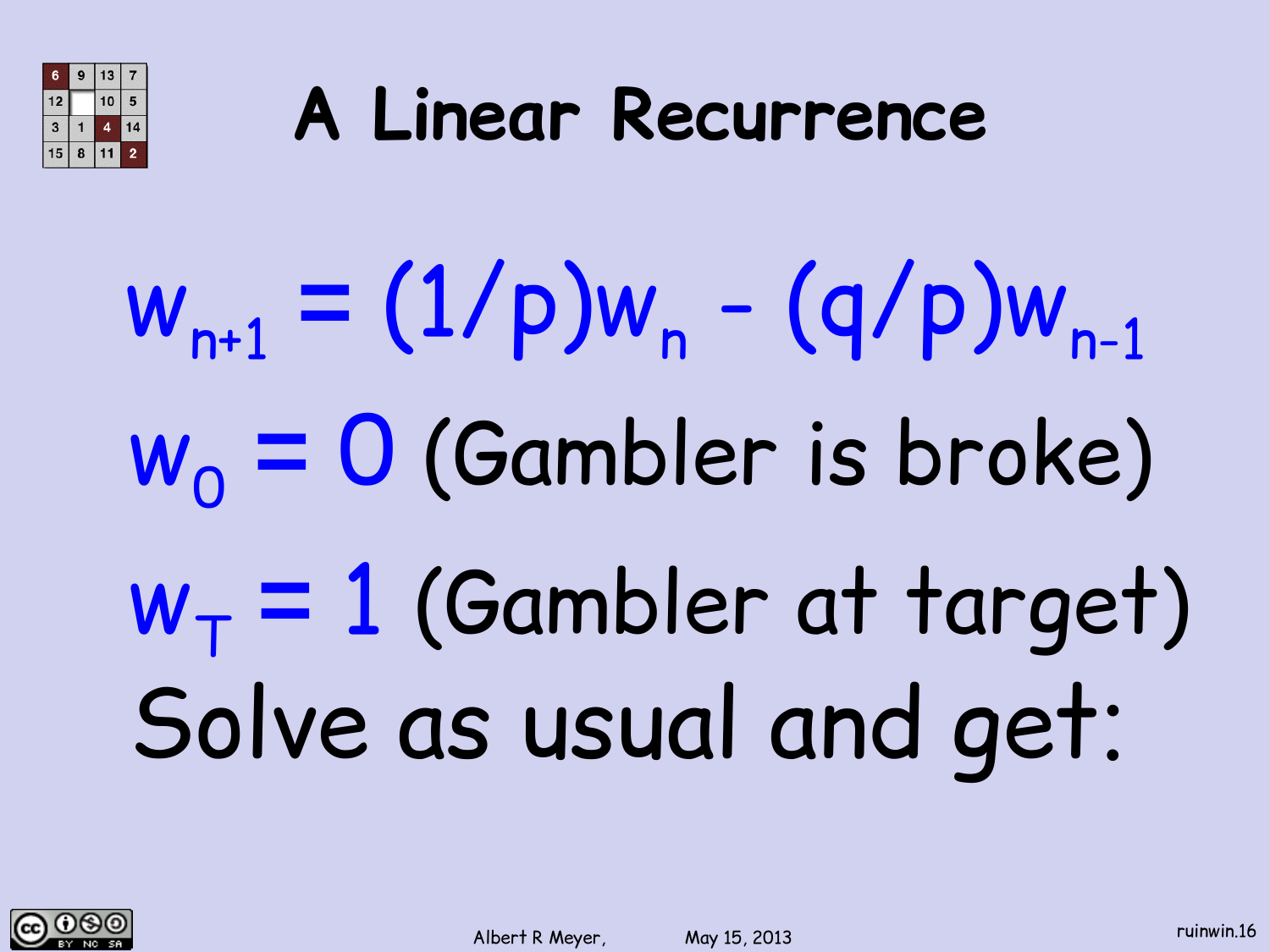

# A Linear Recurrence
wn+1 = (1/p)wn - (q/p)wn-1
    w0 = 0 (Gambler is broke)
    wT = 1 (Gambler at target)
Solve as usual and get:
ruinwin.16

Albert R Meyer,               May 15, 2013